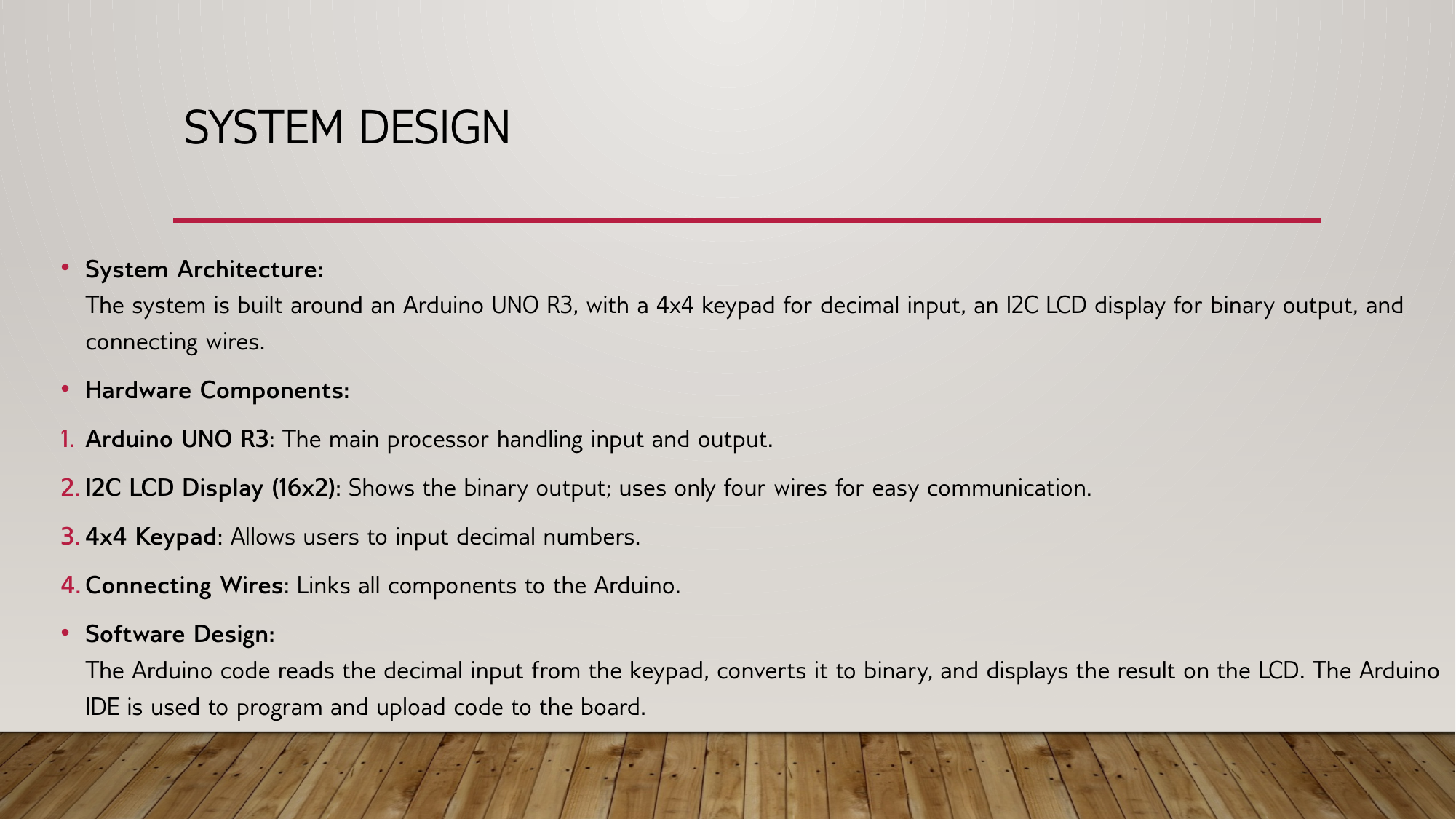

# System design
System Architecture:
The system is built around an Arduino UNO R3, with a 4x4 keypad for decimal input, an I2C LCD display for binary output, and connecting wires.
Hardware Components:
Arduino UNO R3: The main processor handling input and output.
I2C LCD Display (16x2): Shows the binary output; uses only four wires for easy communication.
4x4 Keypad: Allows users to input decimal numbers.
Connecting Wires: Links all components to the Arduino.
Software Design:
The Arduino code reads the decimal input from the keypad, converts it to binary, and displays the result on the LCD. The Arduino IDE is used to program and upload code to the board.